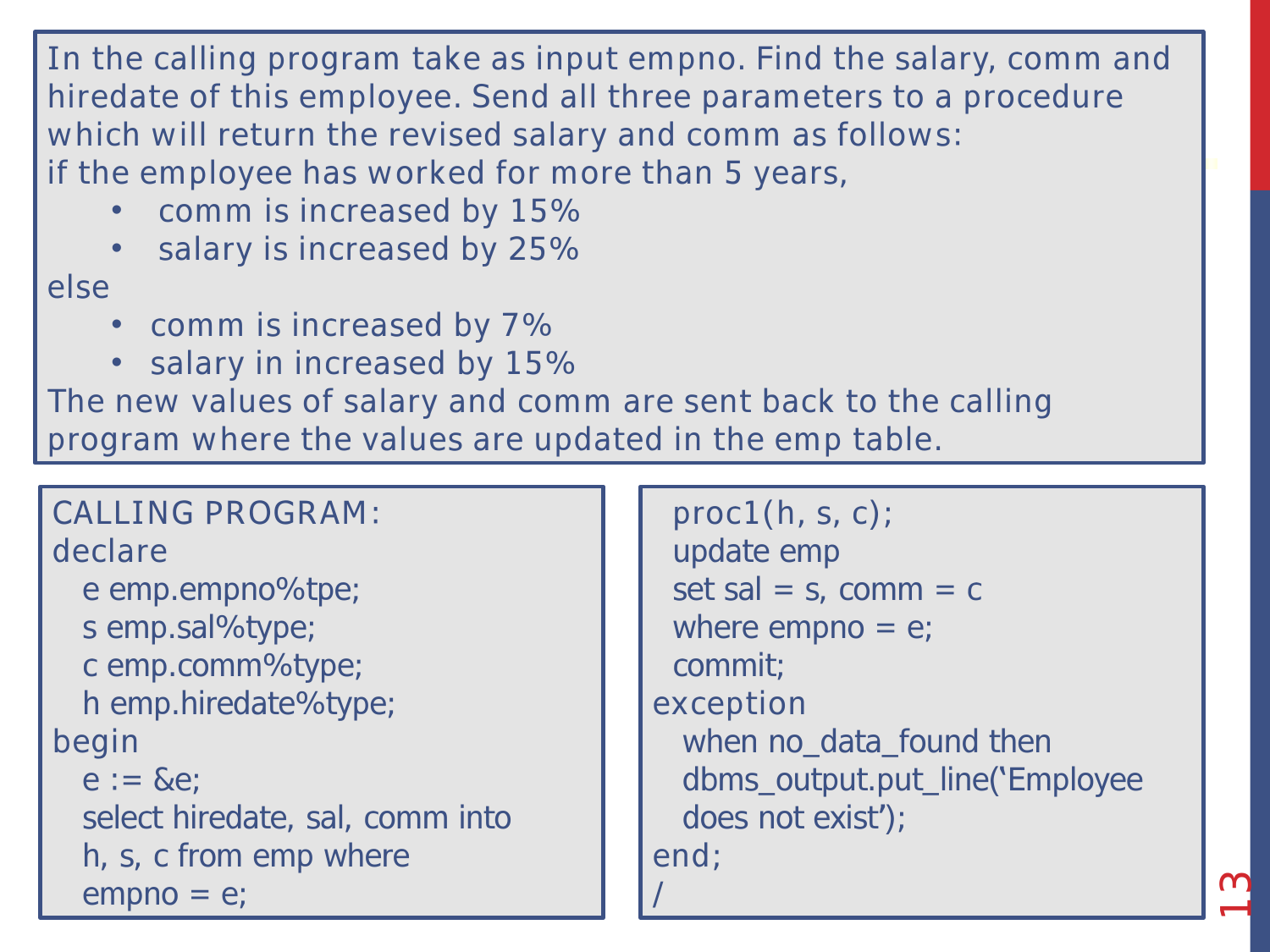

In the calling program take as input empno. Find the salary, comm and hiredate of this employee. Send all three parameters to a procedure which will return the revised salary and comm as follows:
if the employee has worked for more than 5 years,
comm is increased by 15%
salary is increased by 25%
else
comm is increased by 7%
salary in increased by 15%
The new values of salary and comm are sent back to the calling program where the values are updated in the emp table.
CALLING PROGRAM:
declare
   e emp.empno%tpe;
   s emp.sal%type;
   c emp.comm%type;
   h emp.hiredate%type;
begin
   e := &e;
   select hiredate, sal, comm into
   h, s, c from emp where
   empno = e;
  proc1(h, s, c);
  update emp
  set sal = s, comm = c
  where empno = e;
  commit;
exception
   when no_data_found then
   dbms_output.put_line(‘Employee
   does not exist’);
end;
/
13